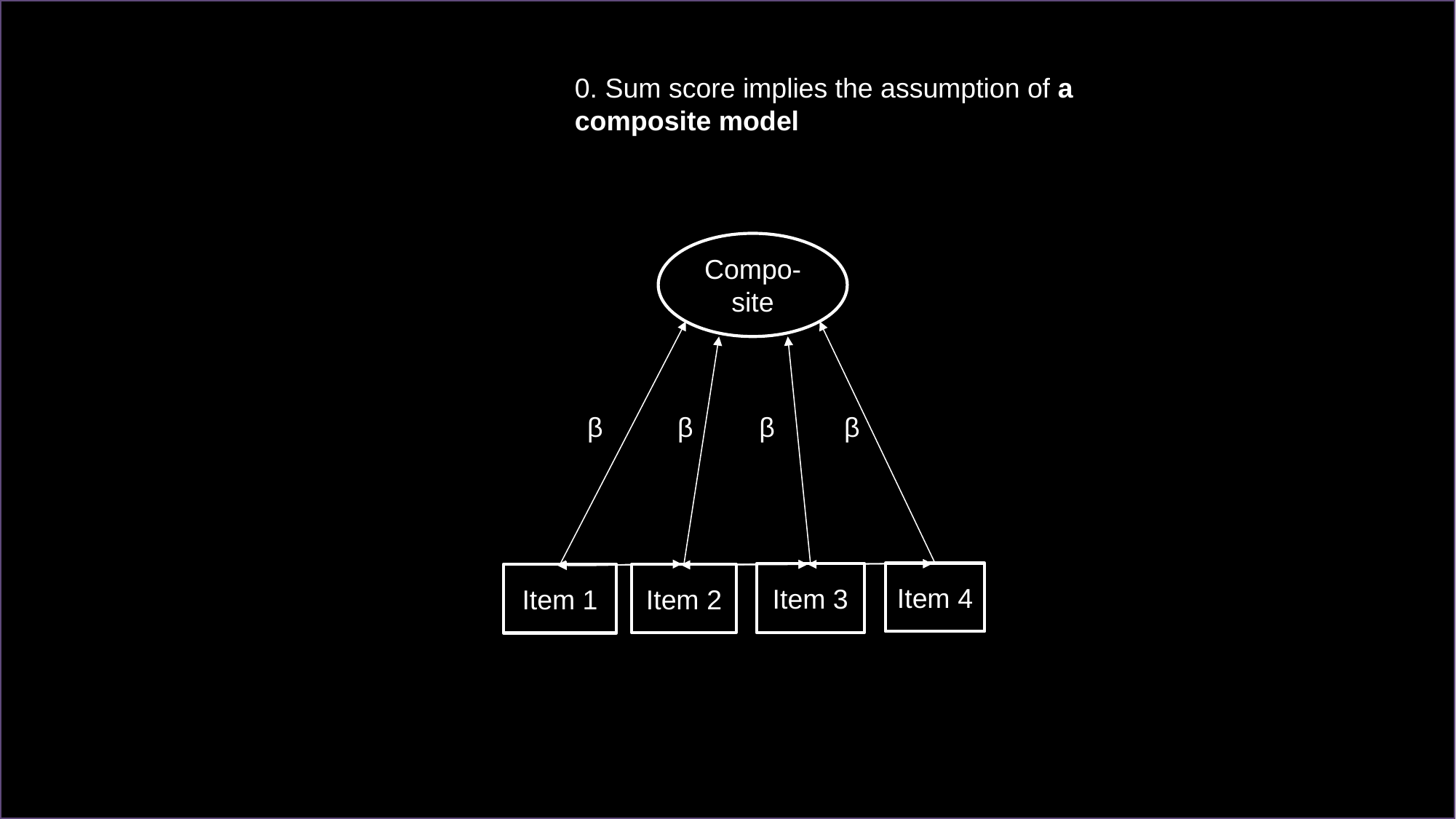

0. Sum score implies the assumption of a composite model
Compo-site
β
β
β
β
Item 4
Item 3
Item 1
Item 2